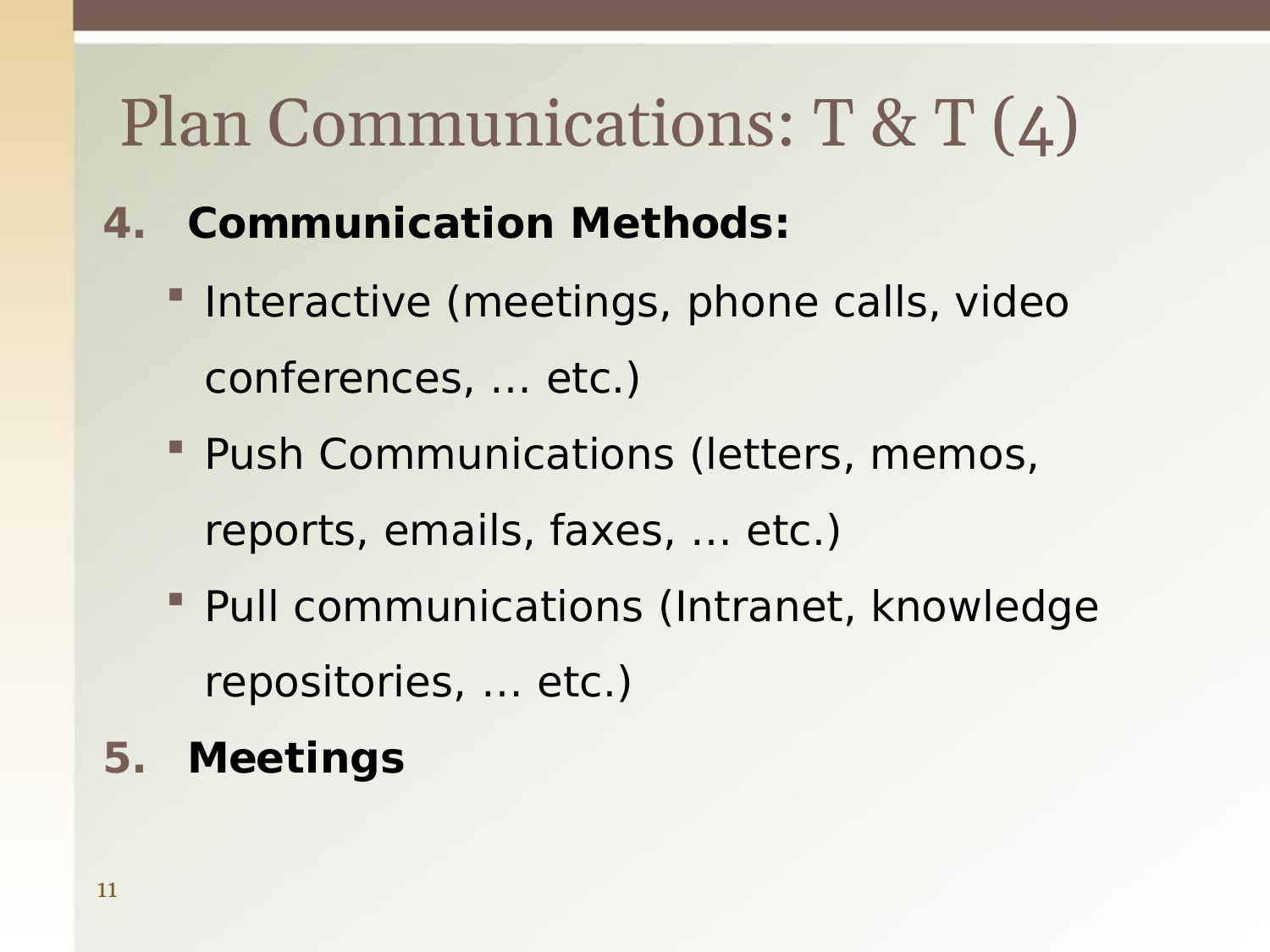

# Plan Communications: T & T (4)
Communication Methods:
Interactive (meetings, phone calls, video conferences, … etc.)
Push Communications (letters, memos, reports, emails, faxes, … etc.)
Pull communications (Intranet, knowledge repositories, … etc.)
Meetings
11